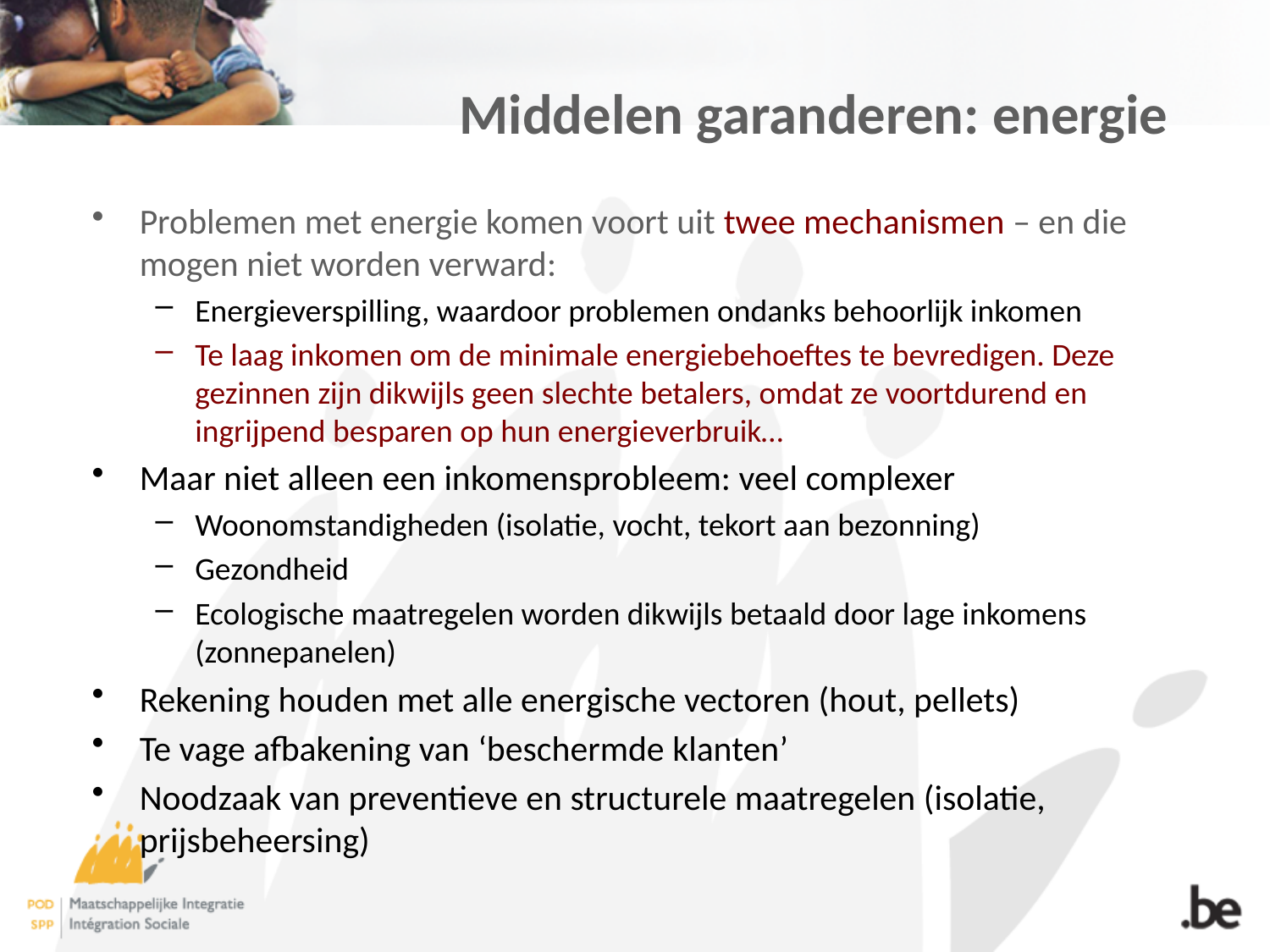

# Middelen garanderen: energie
Problemen met energie komen voort uit twee mechanismen – en die mogen niet worden verward:
Energieverspilling, waardoor problemen ondanks behoorlijk inkomen
Te laag inkomen om de minimale energiebehoeftes te bevredigen. Deze gezinnen zijn dikwijls geen slechte betalers, omdat ze voortdurend en ingrijpend besparen op hun energieverbruik…
Maar niet alleen een inkomensprobleem: veel complexer
Woonomstandigheden (isolatie, vocht, tekort aan bezonning)
Gezondheid
Ecologische maatregelen worden dikwijls betaald door lage inkomens (zonnepanelen)
Rekening houden met alle energische vectoren (hout, pellets)
Te vage afbakening van ‘beschermde klanten’
Noodzaak van preventieve en structurele maatregelen (isolatie, prijsbeheersing)